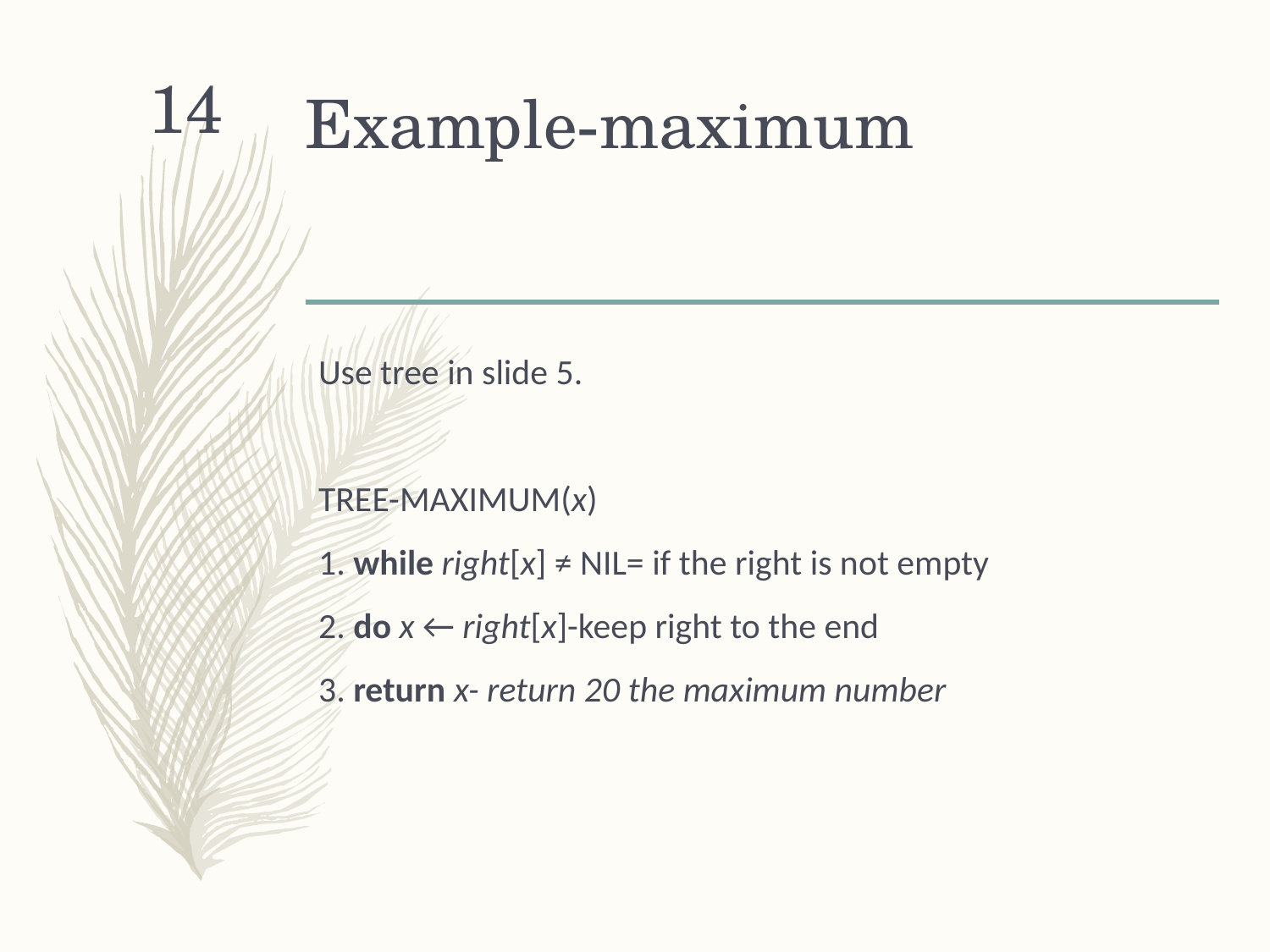

# Example-maximum
14
Use tree in slide 5.

TREE-MAXIMUM(x)
1. while right[x] ≠ NIL= if the right is not empty
2. do x ← right[x]-keep right to the end
3. return x- return 20 the maximum number